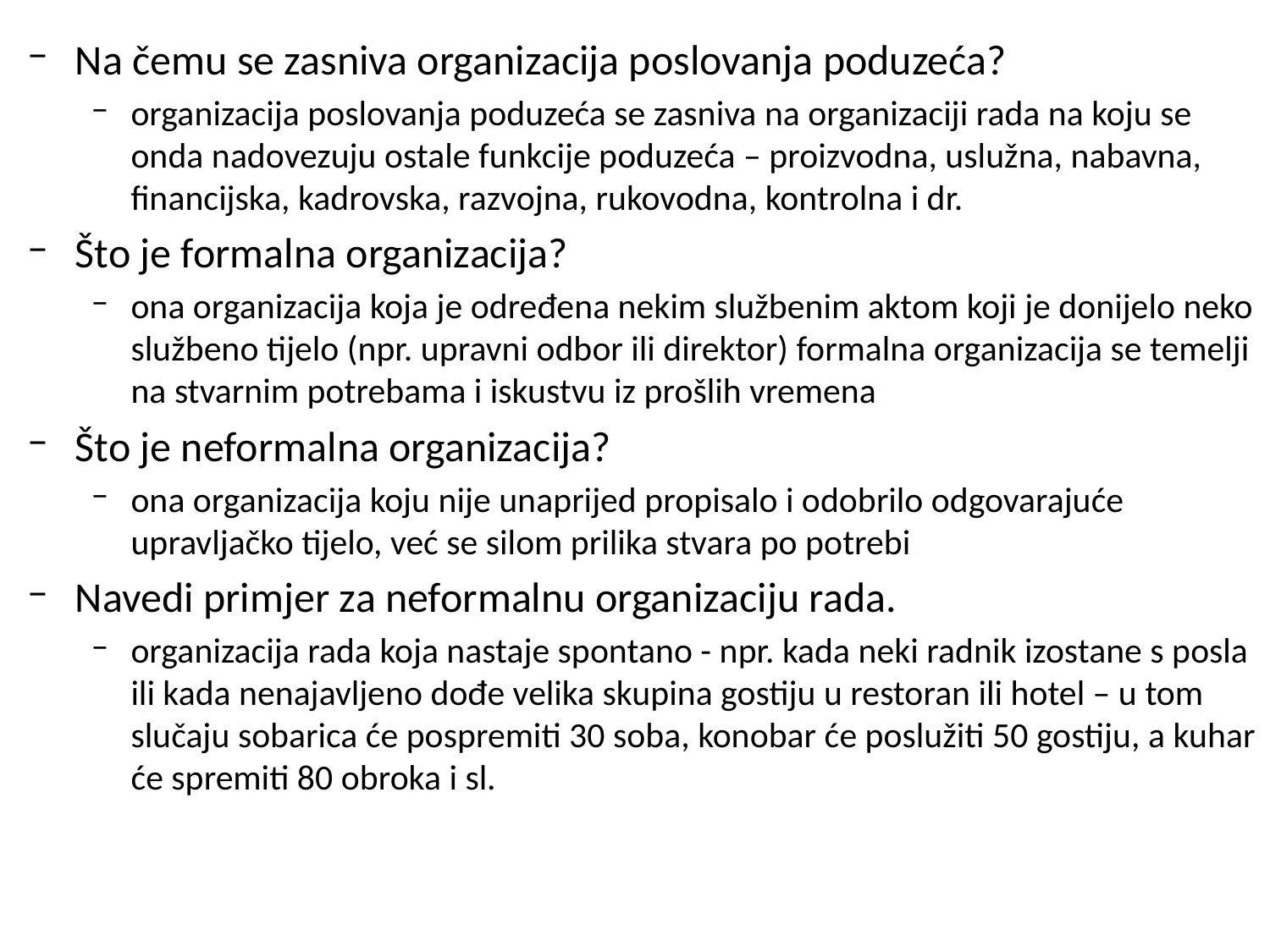

Na čemu se zasniva organizacija poslovanja poduzeća?
organizacija poslovanja poduzeća se zasniva na organizaciji rada na koju se onda nadovezuju ostale funkcije poduzeća – proizvodna, uslužna, nabavna, financijska, kadrovska, razvojna, rukovodna, kontrolna i dr.
Što je formalna organizacija?
ona organizacija koja je određena nekim službenim aktom koji je donijelo neko službeno tijelo (npr. upravni odbor ili direktor) formalna organizacija se temelji na stvarnim potrebama i iskustvu iz prošlih vremena
Što je neformalna organizacija?
ona organizacija koju nije unaprijed propisalo i odobrilo odgovarajuće upravljačko tijelo, već se silom prilika stvara po potrebi
Navedi primjer za neformalnu organizaciju rada.
organizacija rada koja nastaje spontano - npr. kada neki radnik izostane s posla ili kada nenajavljeno dođe velika skupina gostiju u restoran ili hotel – u tom slučaju sobarica će pospremiti 30 soba, konobar će poslužiti 50 gostiju, a kuhar će spremiti 80 obroka i sl.